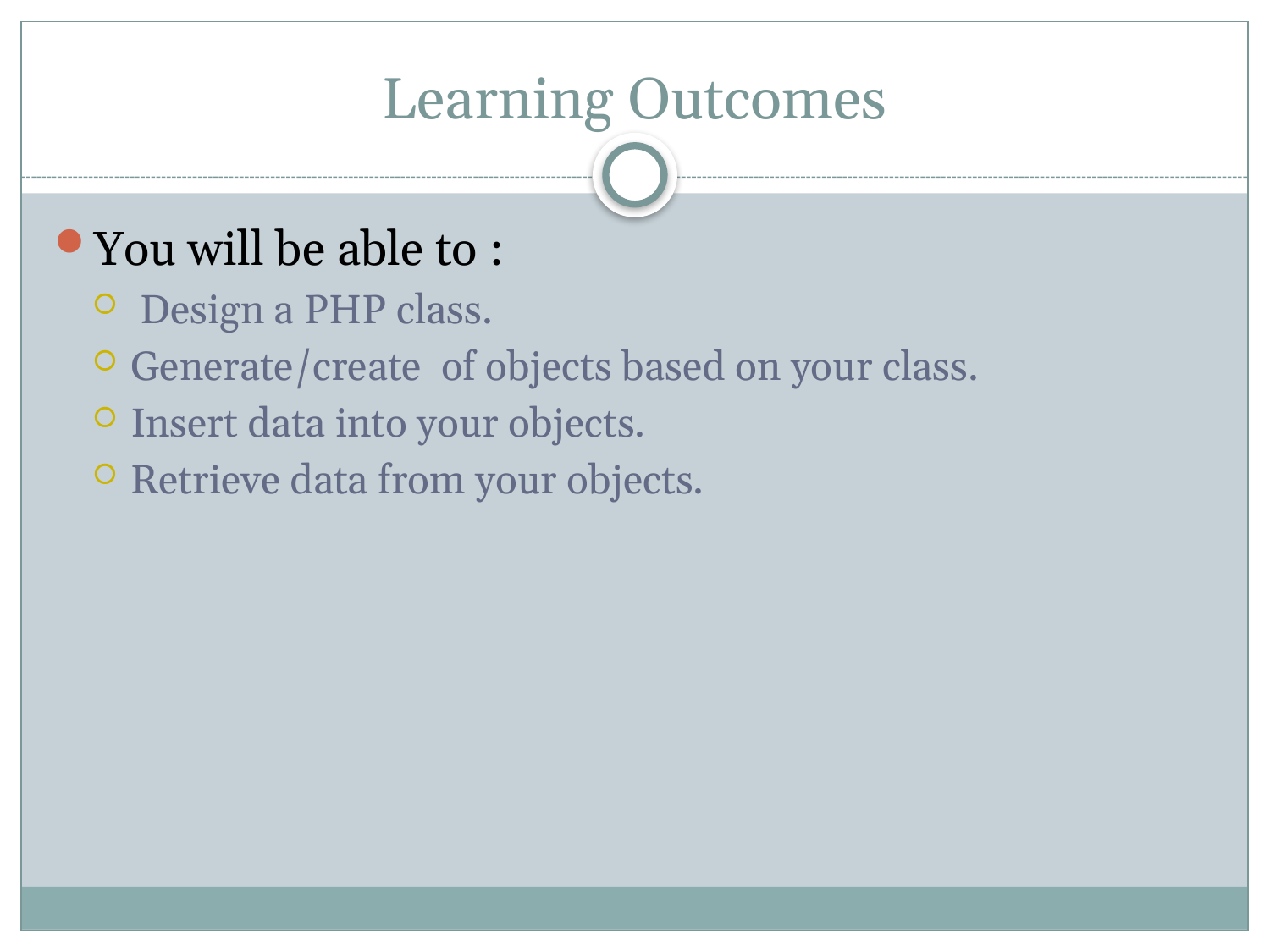

# Learning Outcomes
You will be able to :
 Design a PHP class.
Generate/create  of objects based on your class.
Insert data into your objects.
Retrieve data from your objects.